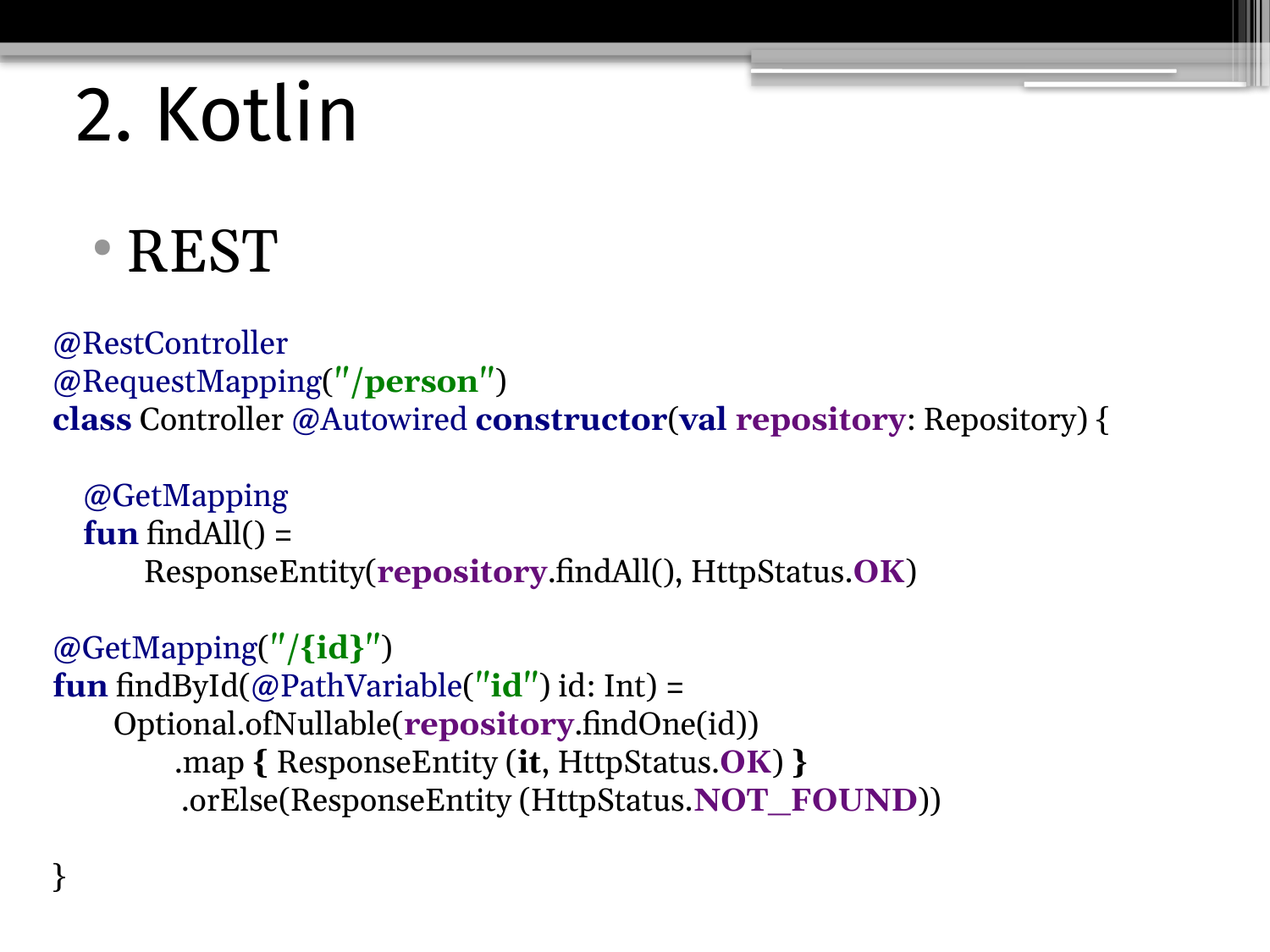

# 2. Kotlin
REST
@RestController
@RequestMapping("/person")
class Controller @Autowired constructor(val repository: Repository) {
    @GetMapping
    fun findAll() =
            ResponseEntity(repository.findAll(), HttpStatus.OK)
@GetMapping("/{id}")
fun findById(@PathVariable("id") id: Int) =
        Optional.ofNullable(repository.findOne(id))
                .map { ResponseEntity (it, HttpStatus.OK) }
                .orElse(ResponseEntity (HttpStatus.NOT_FOUND))
}